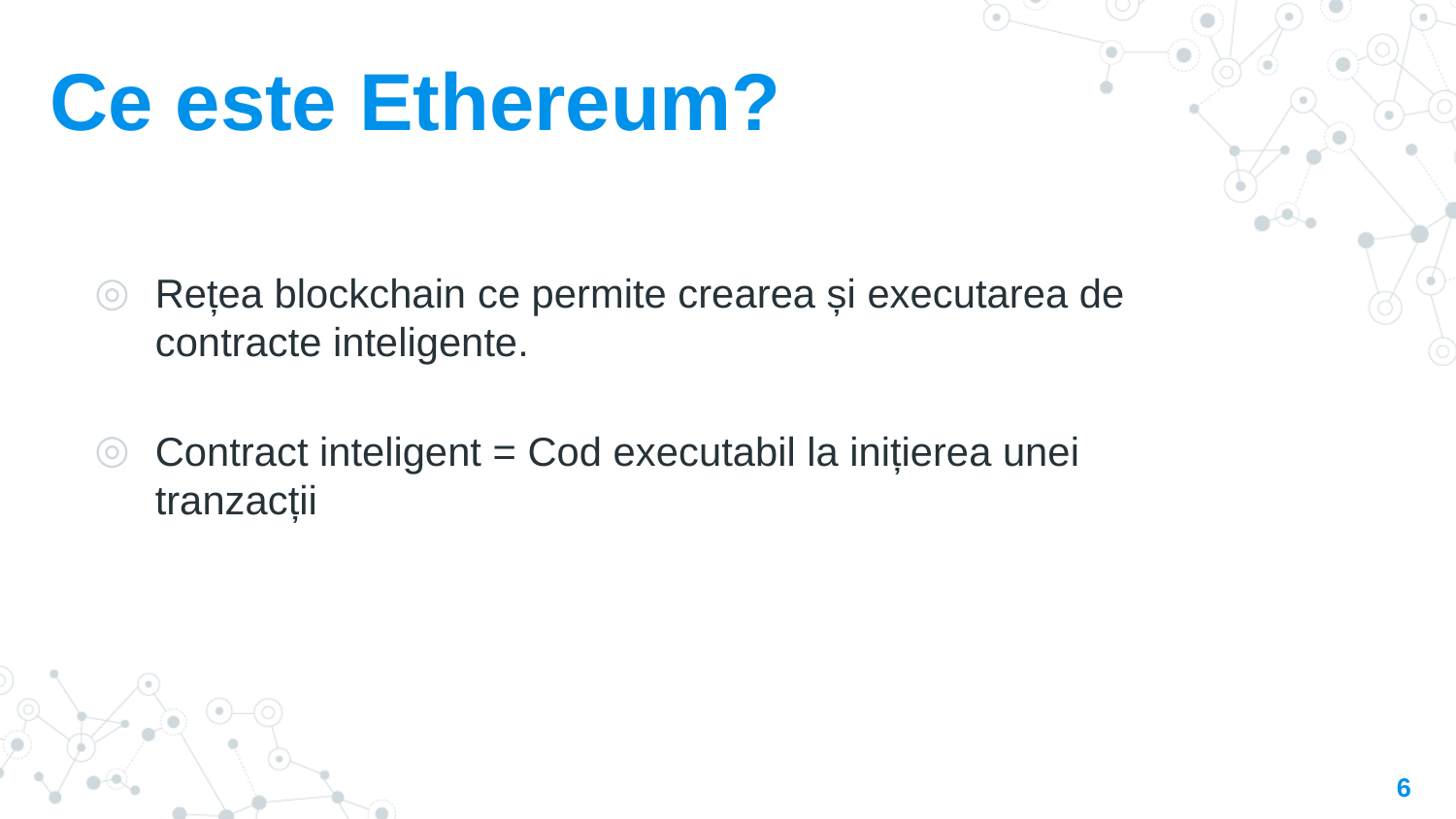

Ce este Ethereum?
Rețea blockchain ce permite crearea și executarea de contracte inteligente.
Contract inteligent = Cod executabil la inițierea unei tranzacții

6